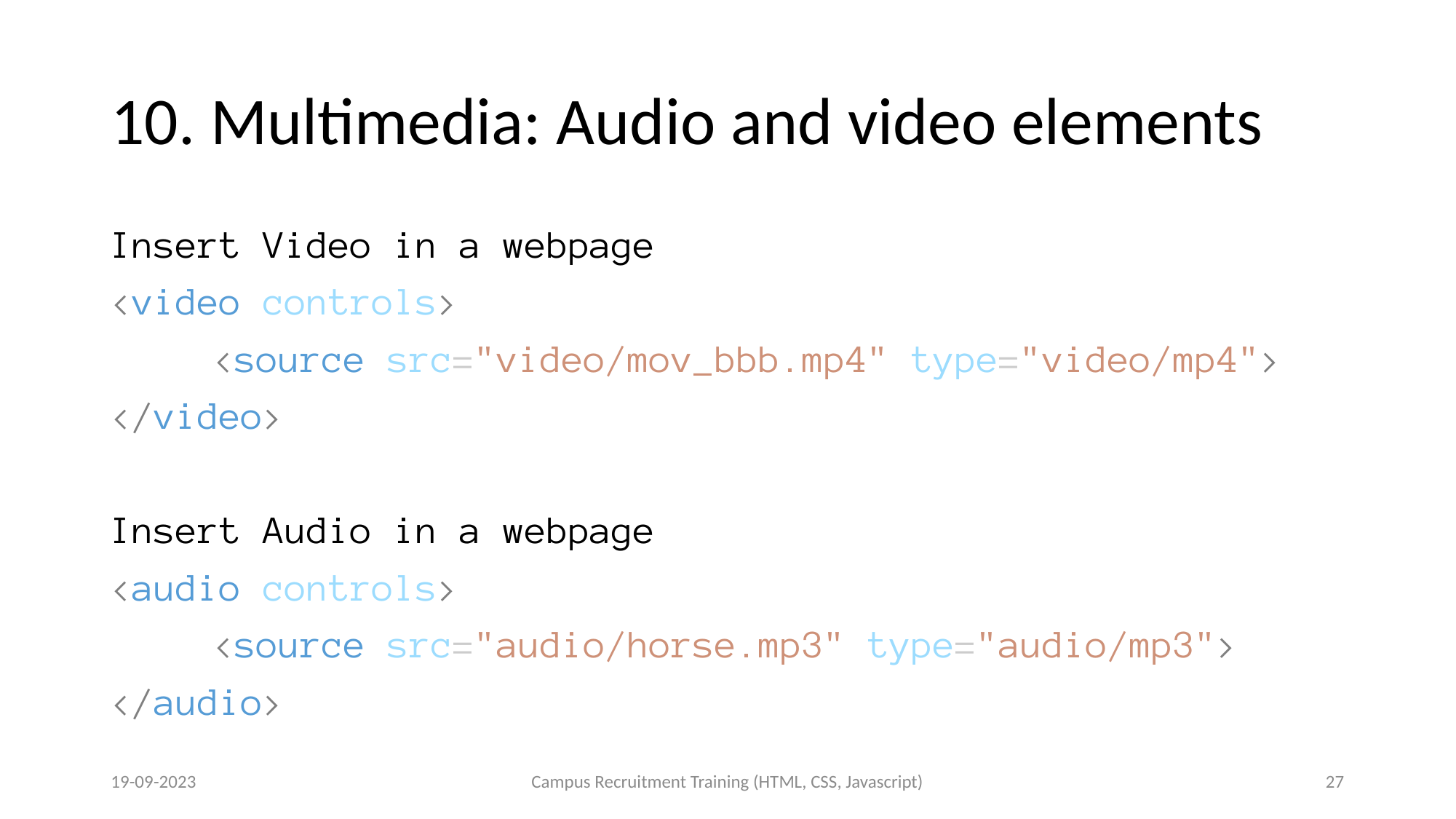

# 10. Multimedia: Audio and video elements
Insert Video in a webpage
<video controls>
	<source src="video/mov_bbb.mp4" type="video/mp4">
</video>

Insert Audio in a webpage
<audio controls>
	<source src="audio/horse.mp3" type="audio/mp3">
</audio>

19-09-2023
Campus Recruitment Training (HTML, CSS, Javascript)
27